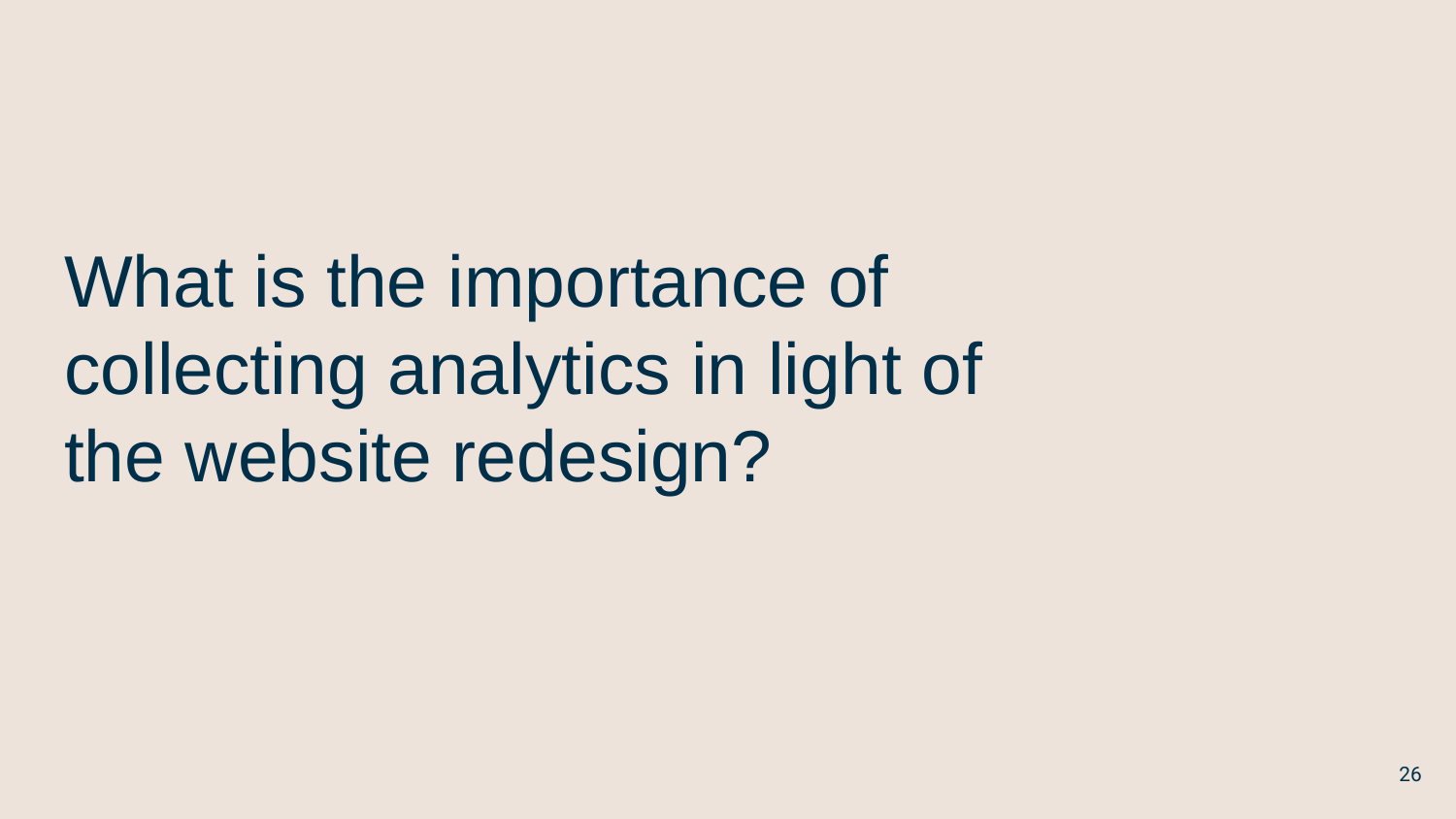

# What is the importance of collecting analytics in light of the website redesign?

26